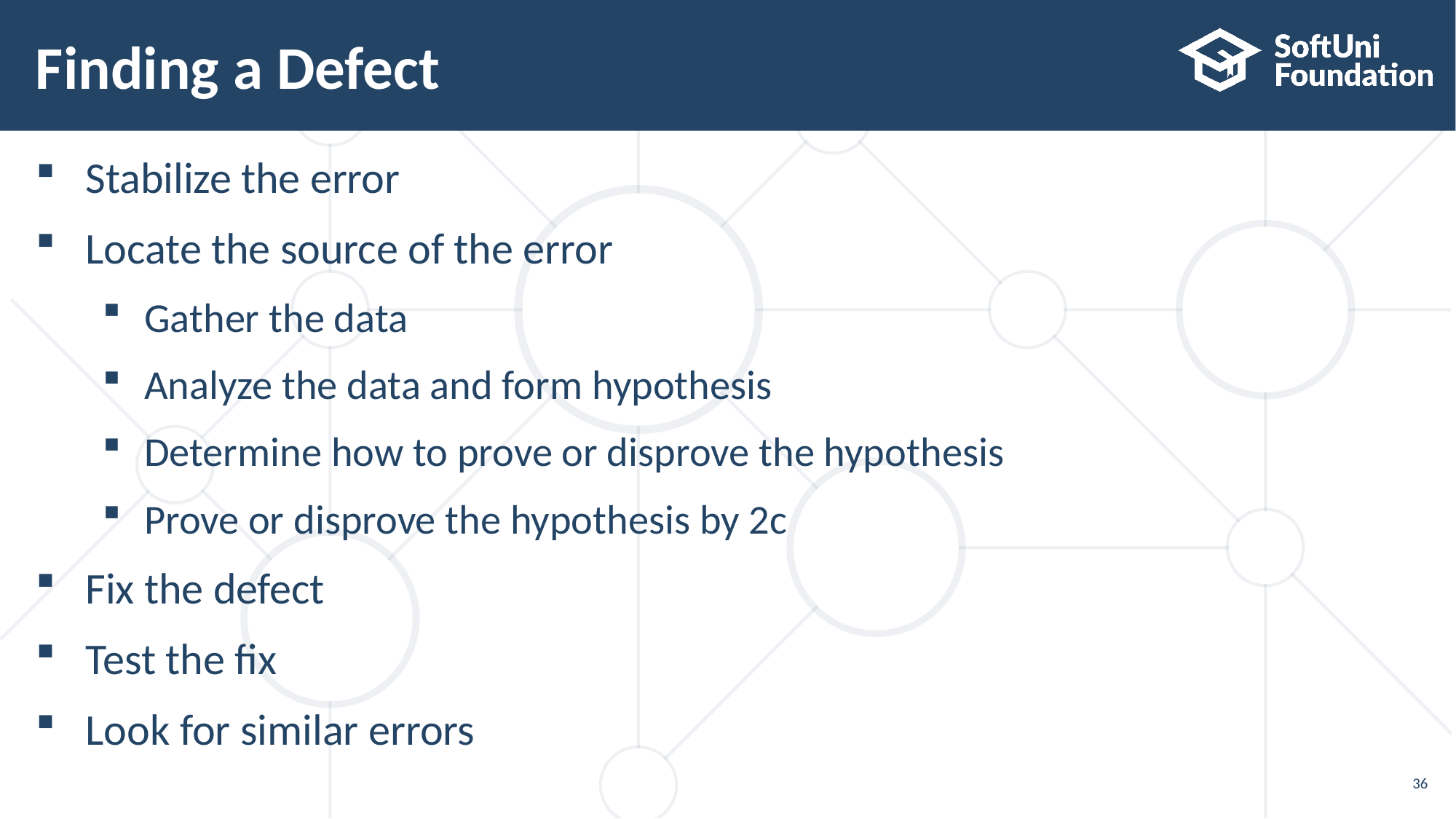

# Finding a Defect
Stabilize the error
Locate the source of the error
Gather the data
Analyze the data and form hypothesis
Determine how to prove or disprove the hypothesis
Prove or disprove the hypothesis by 2c
Fix the defect
Test the fix
Look for similar errors
36